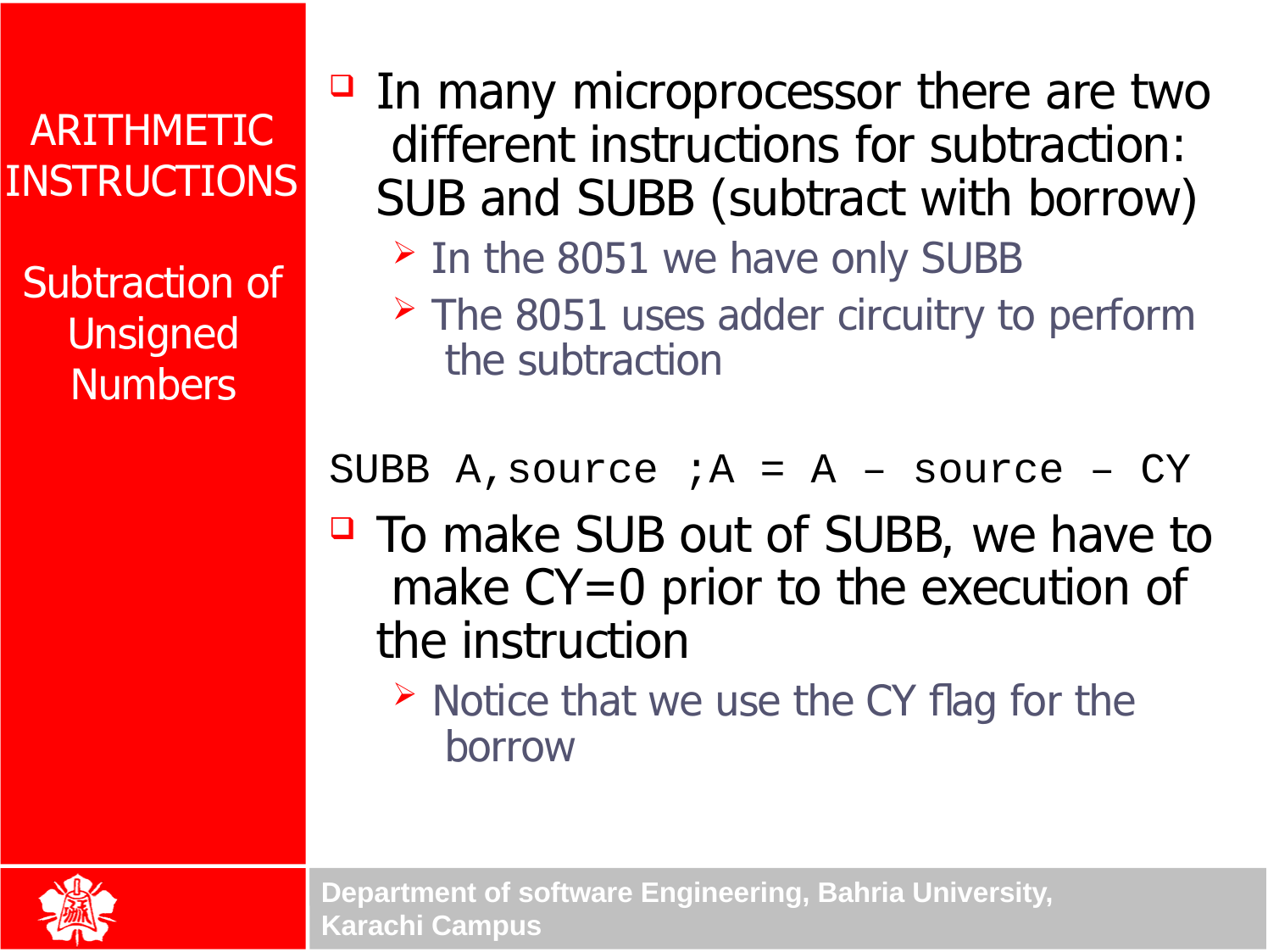

In many microprocessor there are two  different instructions for subtraction:  SUB and SUBB (subtract with borrow)
In the 8051 we have only SUBB
The 8051 uses adder circuitry to perform  the subtraction
ARITHMETIC  INSTRUCTIONS
Subtraction of  Unsigned  Numbers
SUBB A,source ;A = A – source – CY
To make SUB out of SUBB, we have to  make CY=0 prior to the execution of  the instruction
Notice that we use the CY flag for the  borrow
Department of software Engineering, Bahria University, Karachi Campus